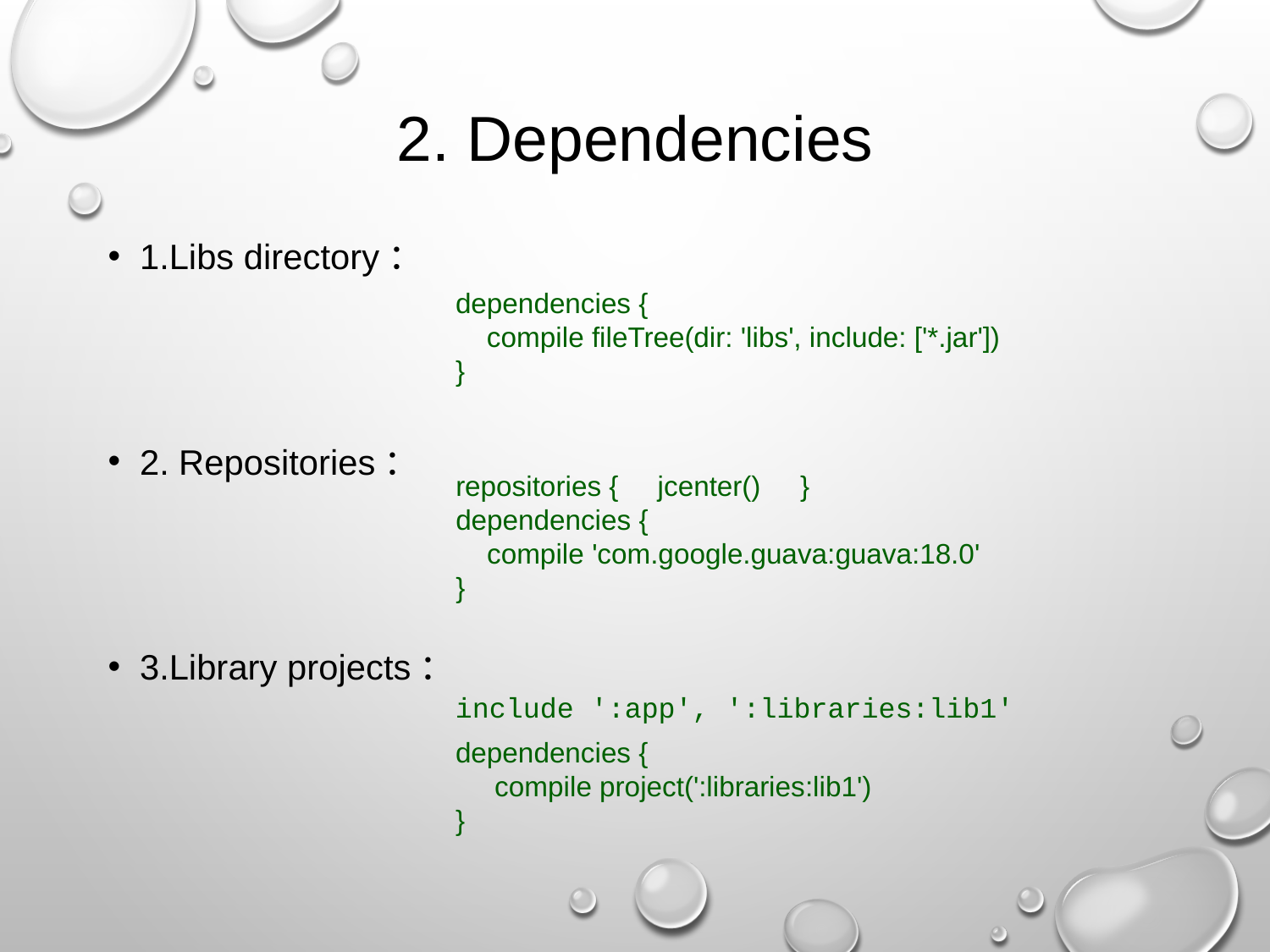

# 2. Dependencies
1.Libs directory：

2. Repositories：

3.Library projects：
dependencies {
    compile fileTree(dir: 'libs', include: ['*.jar'])
}
repositories {     jcenter()     }
dependencies {
    compile 'com.google.guava:guava:18.0'
}
include ':app', ':libraries:lib1'
dependencies {
     compile project(':libraries:lib1')
}